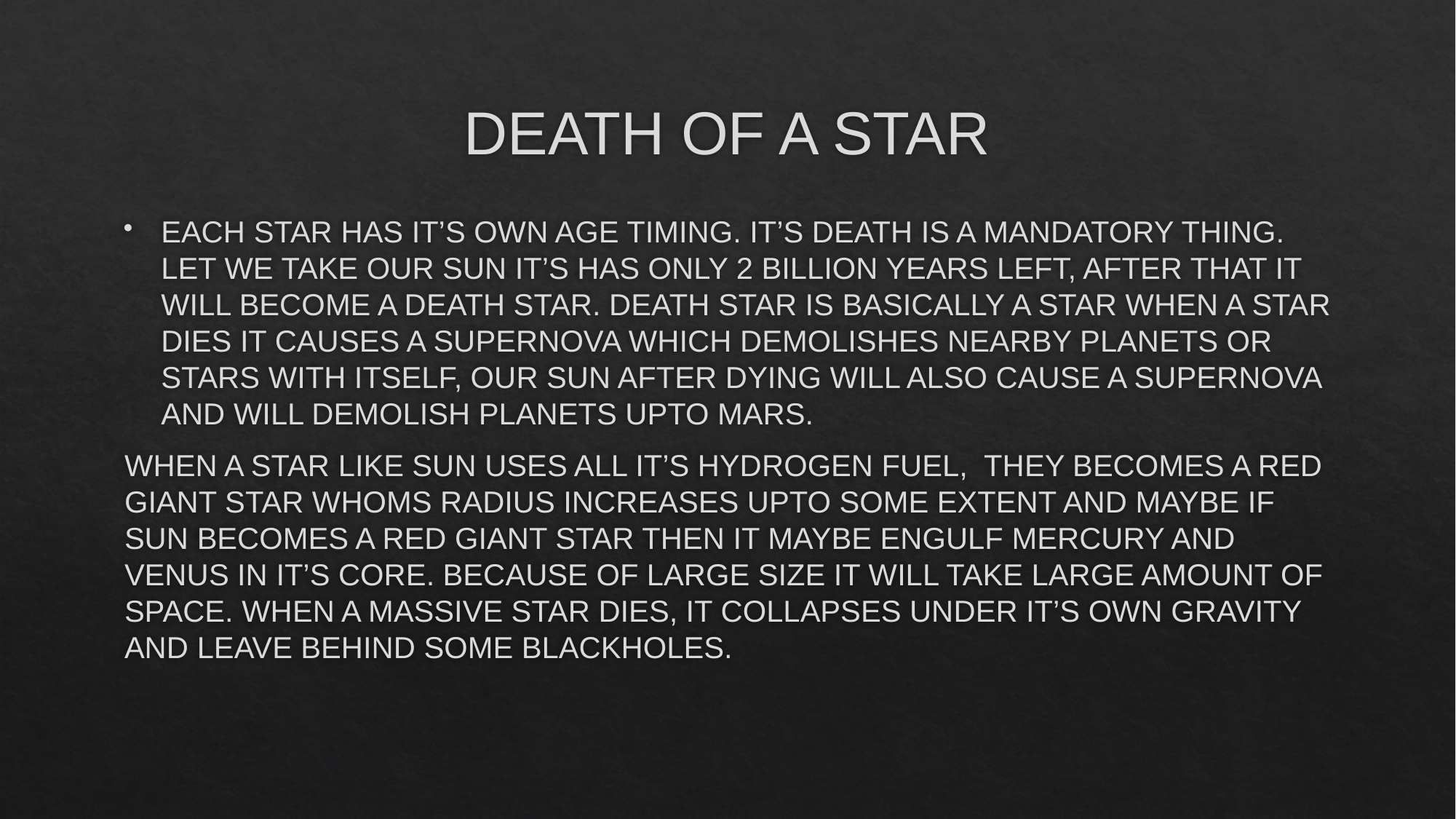

# DEATH OF A STAR
EACH STAR HAS IT’S OWN AGE TIMING. IT’S DEATH IS A MANDATORY THING. LET WE TAKE OUR SUN IT’S HAS ONLY 2 BILLION YEARS LEFT, AFTER THAT IT WILL BECOME A DEATH STAR. DEATH STAR IS BASICALLY A STAR WHEN A STAR DIES IT CAUSES A SUPERNOVA WHICH DEMOLISHES NEARBY PLANETS OR STARS WITH ITSELF, OUR SUN AFTER DYING WILL ALSO CAUSE A SUPERNOVA AND WILL DEMOLISH PLANETS UPTO MARS.
WHEN A STAR LIKE SUN USES ALL IT’S HYDROGEN FUEL,  THEY BECOMES A RED GIANT STAR WHOMS RADIUS INCREASES UPTO SOME EXTENT AND MAYBE IF SUN BECOMES A RED GIANT STAR THEN IT MAYBE ENGULF MERCURY AND VENUS IN IT’S CORE. BECAUSE OF LARGE SIZE IT WILL TAKE LARGE AMOUNT OF SPACE. WHEN A MASSIVE STAR DIES, IT COLLAPSES UNDER IT’S OWN GRAVITY AND LEAVE BEHIND SOME BLACKHOLES.